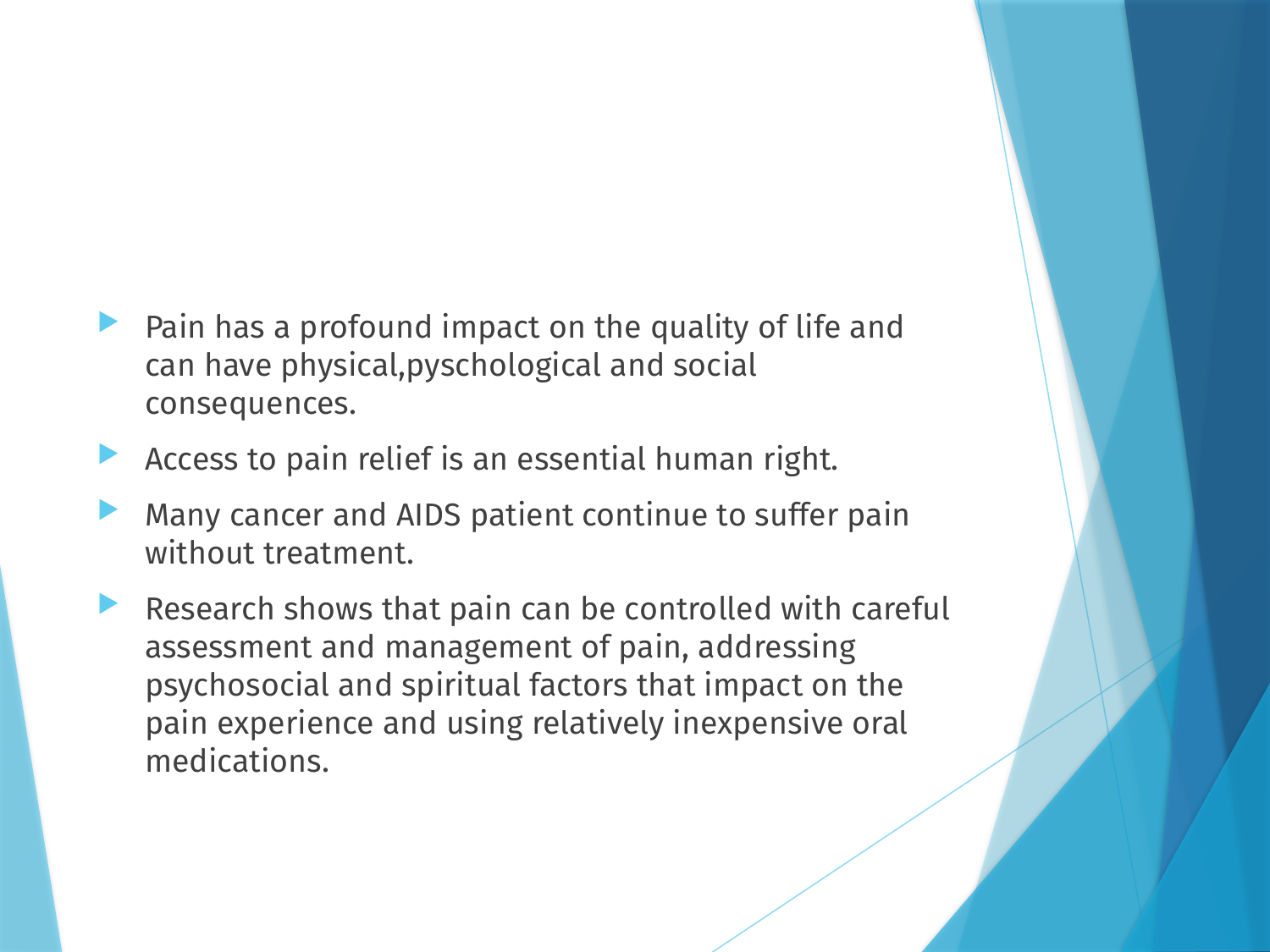

#
Pain has a profound impact on the quality of life and can have physical,pyschological and social consequences.
Access to pain relief is an essential human right.
Many cancer and AIDS patient continue to suffer pain without treatment.
Research shows that pain can be controlled with careful assessment and management of pain, addressing psychosocial and spiritual factors that impact on the pain experience and using relatively inexpensive oral medications.